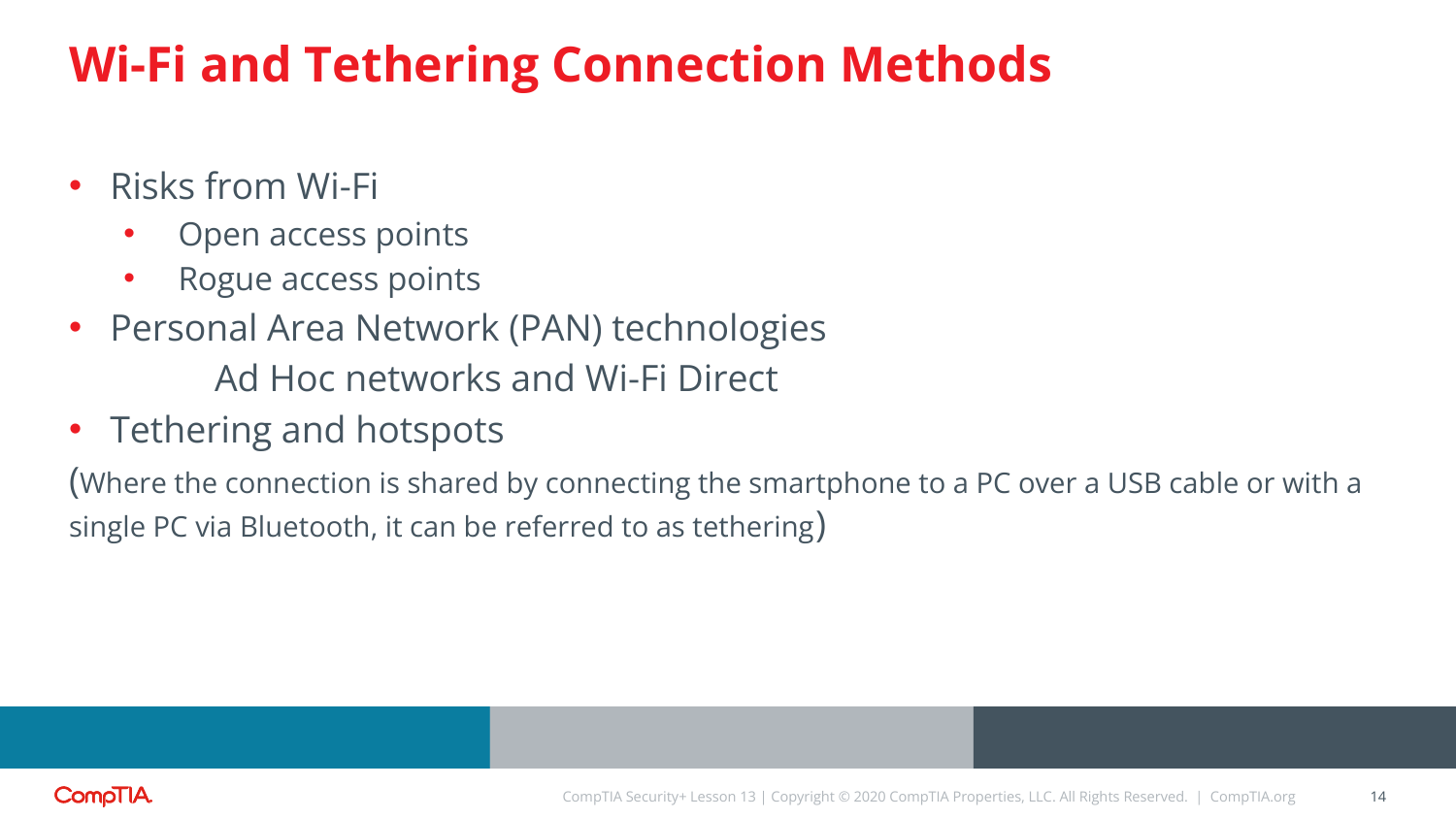

# Wi-Fi and Tethering Connection Methods
Risks from Wi-Fi
Open access points
Rogue access points
Personal Area Network (PAN) technologies
	Ad Hoc networks and Wi-Fi Direct
Tethering and hotspots
(Where the connection is shared by connecting the smartphone to a PC over a USB cable or with a single PC via Bluetooth, it can be referred to as tethering)
CompTIA Security+ Lesson 13 | Copyright © 2020 CompTIA Properties, LLC. All Rights Reserved.  |  CompTIA.org
14